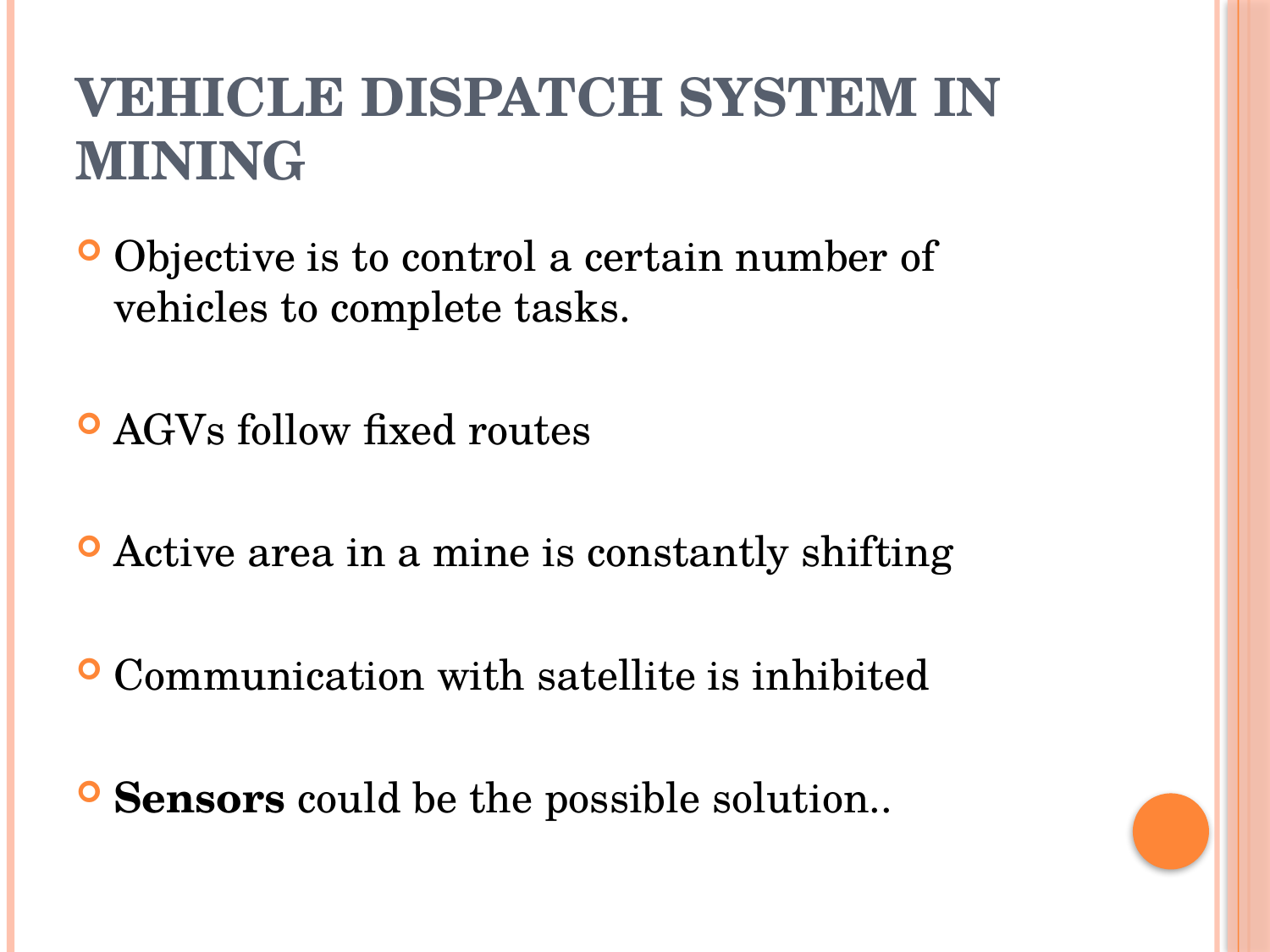

# Vehicle dispatch system in mining
Objective is to control a certain number of vehicles to complete tasks.

AGVs follow fixed routes

Active area in a mine is constantly shifting

Communication with satellite is inhibited

Sensors could be the possible solution..